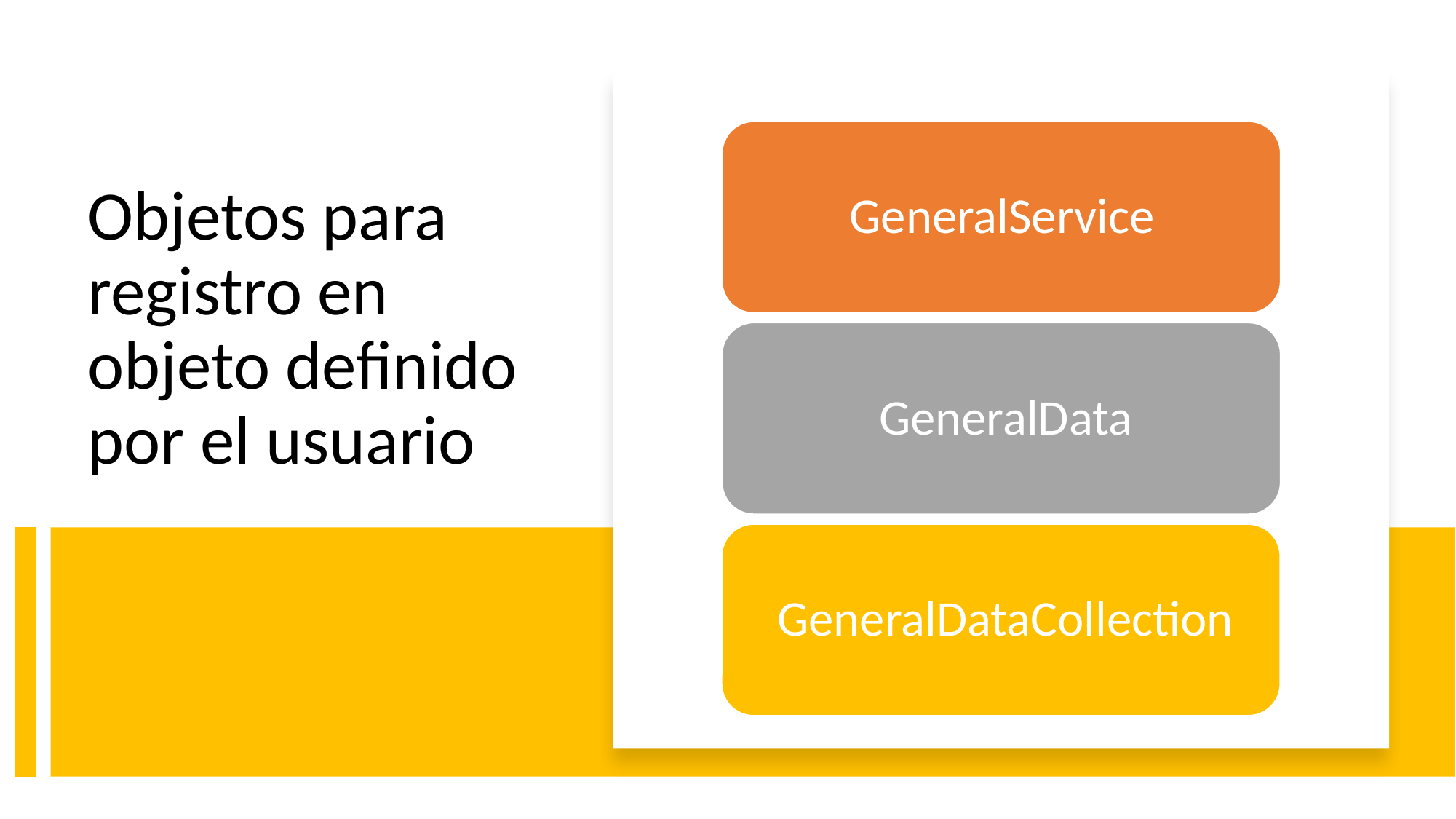

GeneralService
GeneralData
GeneralDataCollection
# Objetos para registro en objeto definido por el usuario